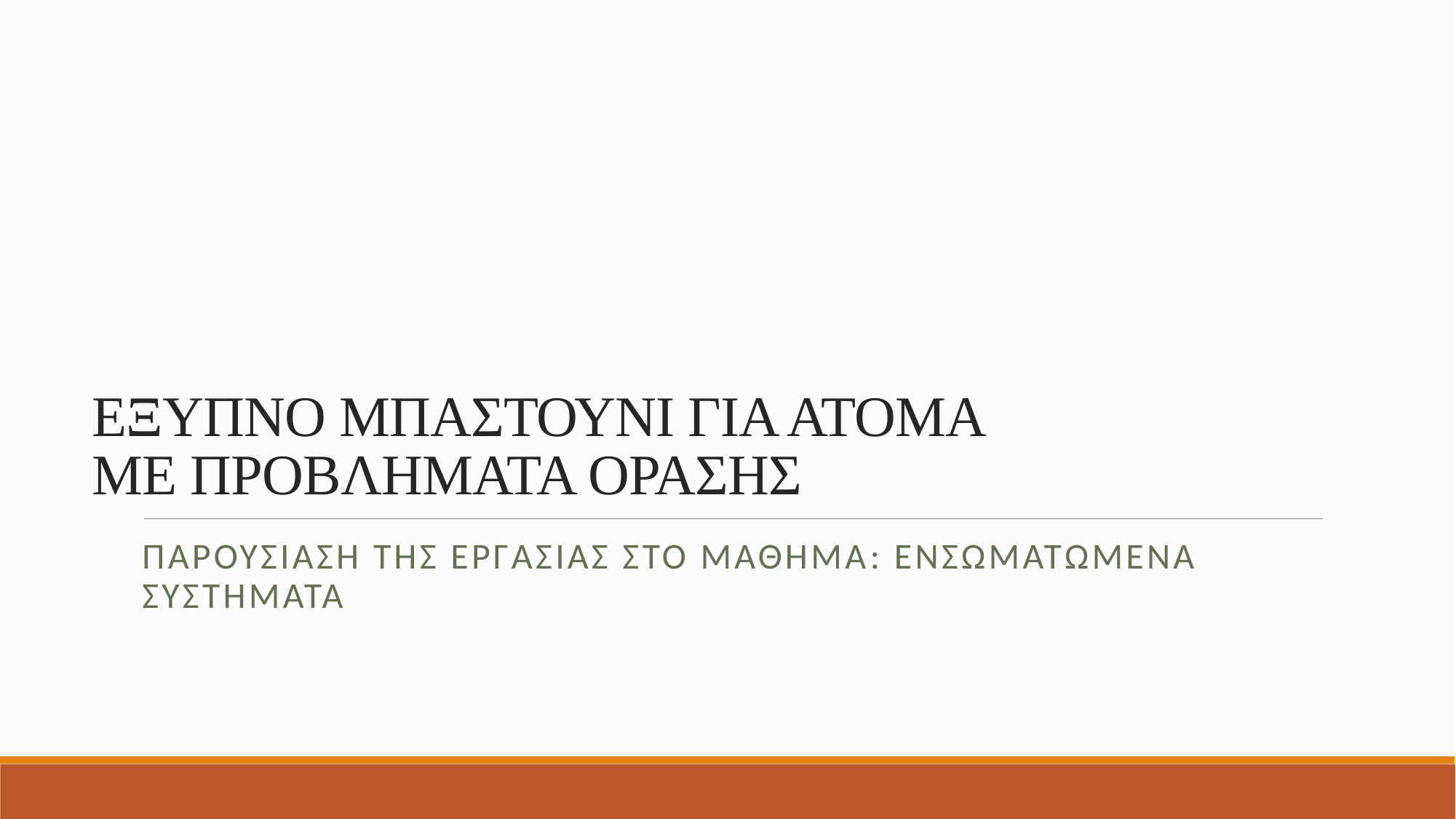

# ΕΞΥΠΝΟ ΜΠΑΣΤΟΥΝΙ ΓΙΑ ΑΤΟΜΑ ΜΕ ΠΡΟΒΛΗΜΑΤΑ ΟΡΑΣΗΣ
Παρουσιαση της εργασιας στο μαθημα: EΝΣΩΜΑΤΩΜΕΝΑ ΣΥΣΤΗΜΑΤΑ